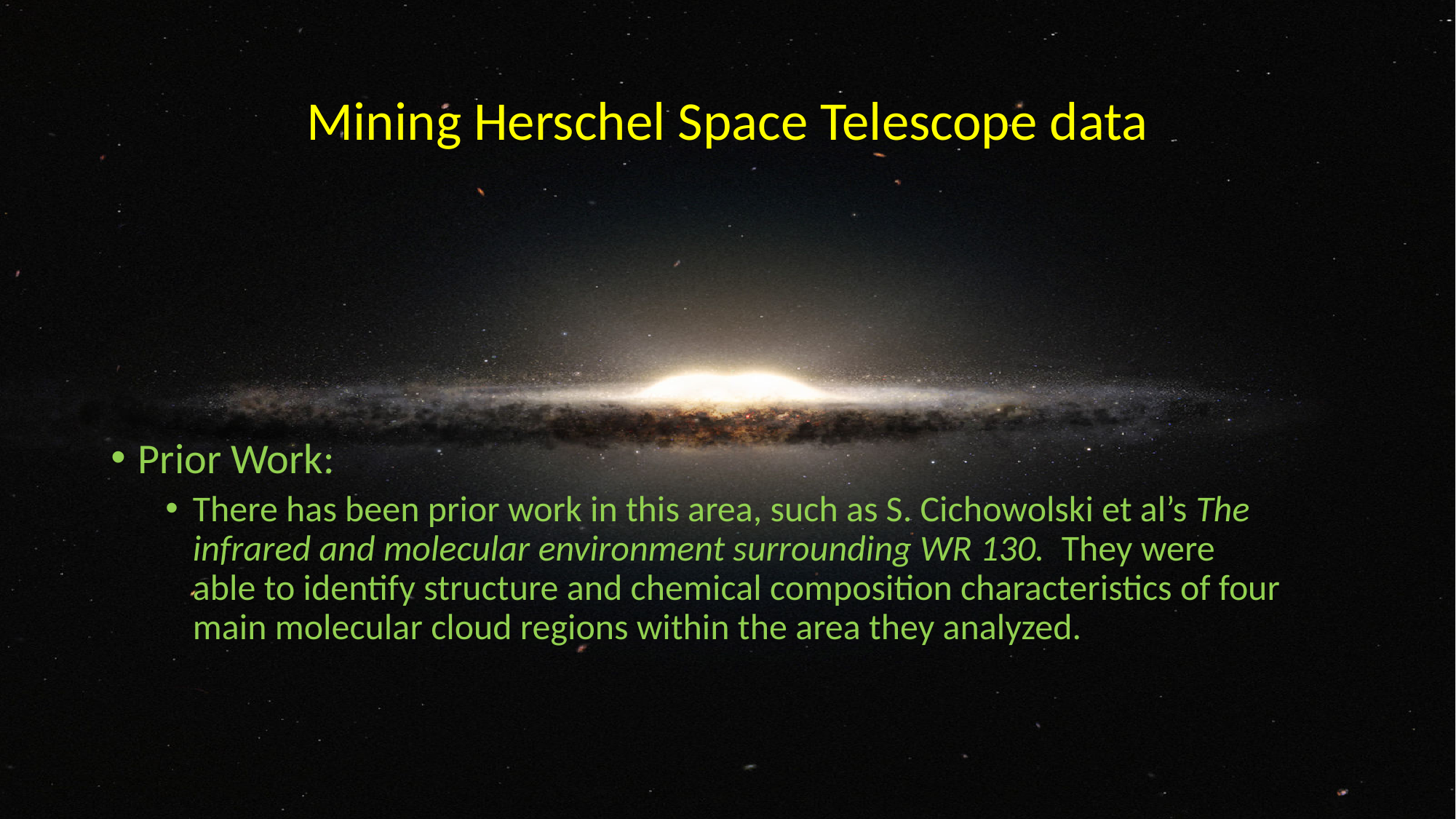

# Mining Herschel Space Telescope data
Prior Work:
There has been prior work in this area, such as S. Cichowolski et al’s The infrared and molecular environment surrounding WR 130.  They were able to identify structure and chemical composition characteristics of four main molecular cloud regions within the area they analyzed.